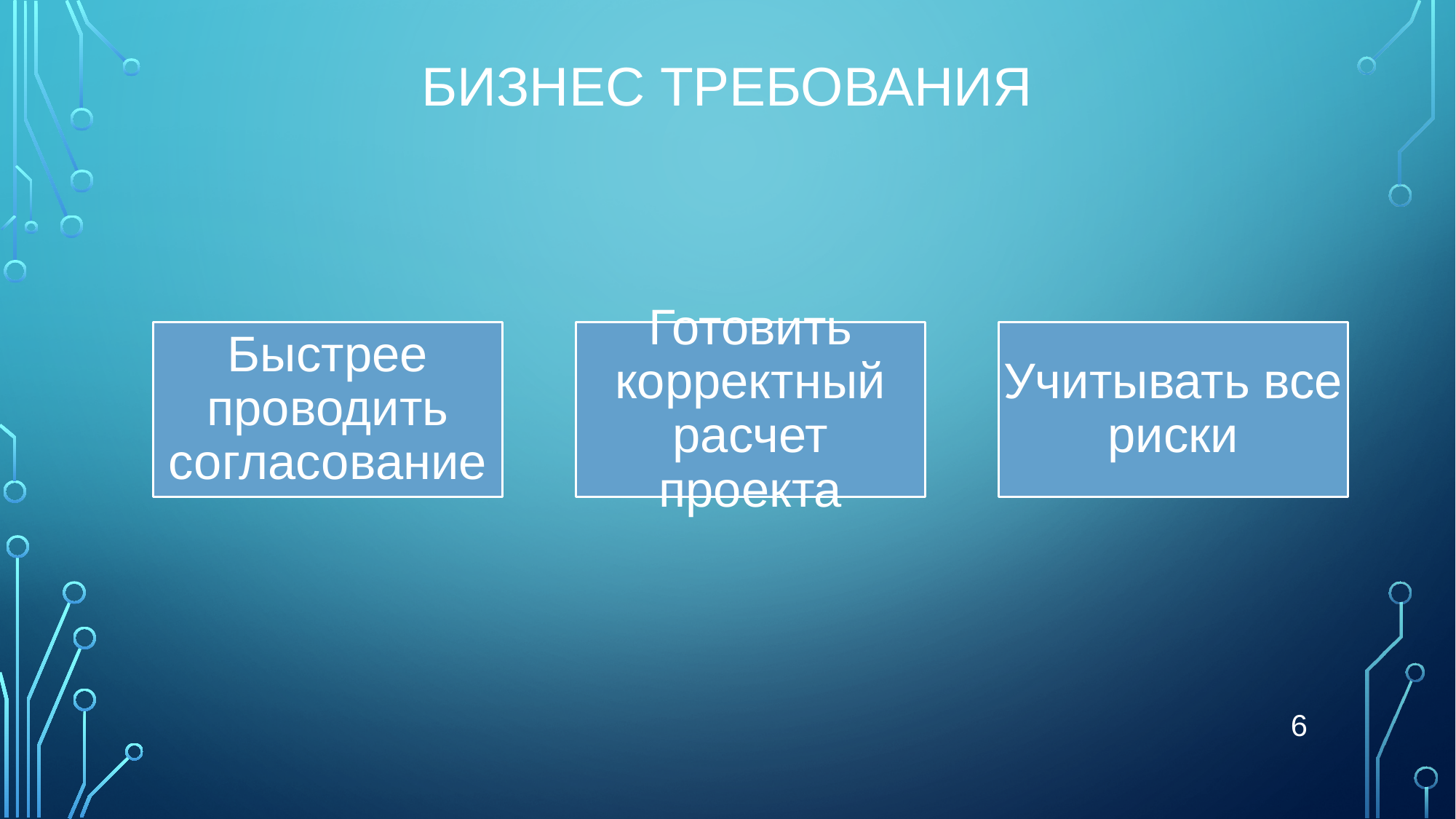

Бизнес требования
Быстрее проводить согласование
Готовить корректный расчет проекта
Учитывать все риски
6